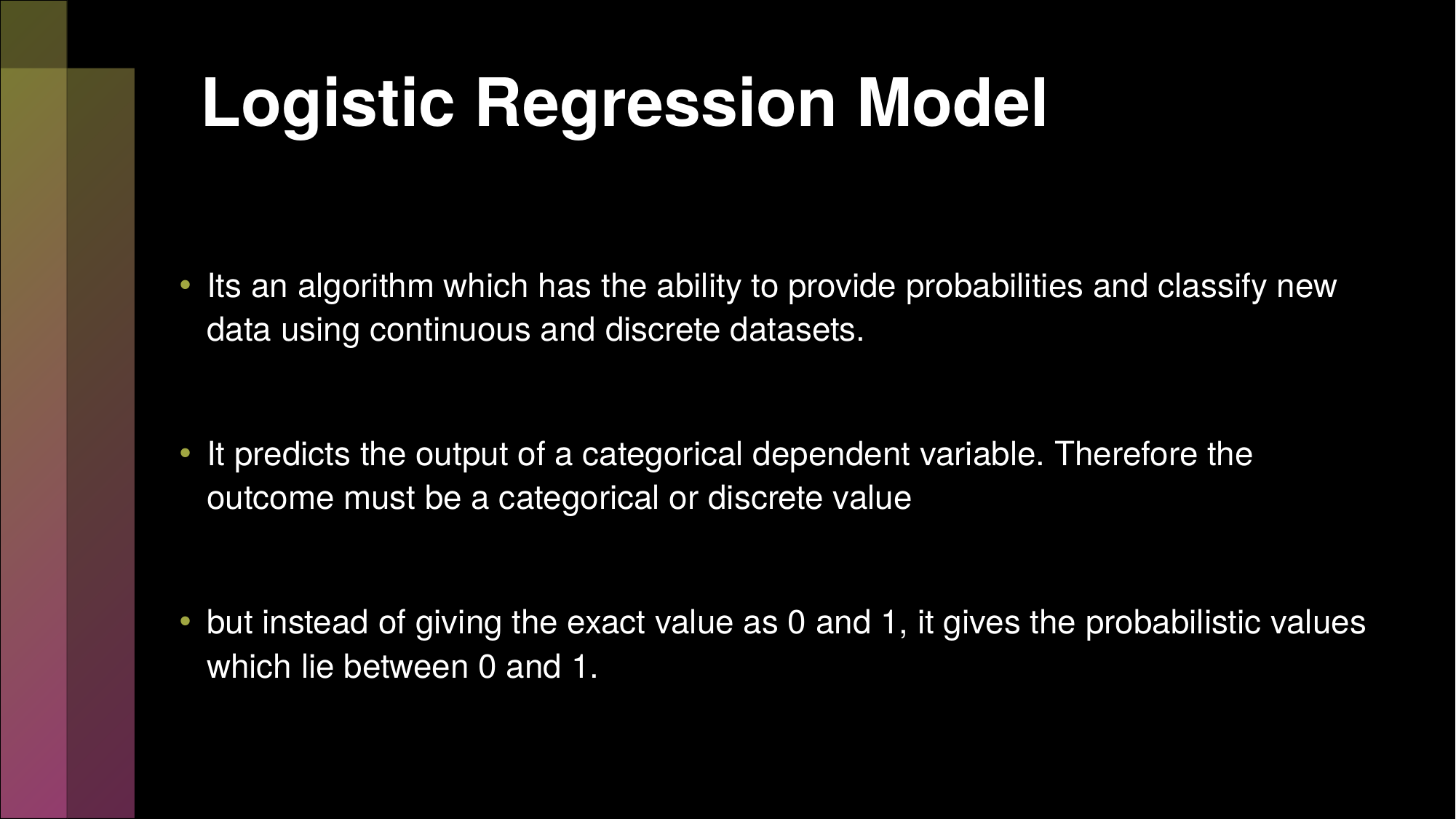

# Logistic Regression Model
Its an algorithm which has the ability to provide probabilities and classify new data using continuous and discrete datasets.

It predicts the output of a categorical dependent variable. Therefore the outcome must be a categorical or discrete value

but instead of giving the exact value as 0 and 1, it gives the probabilistic values which lie between 0 and 1.